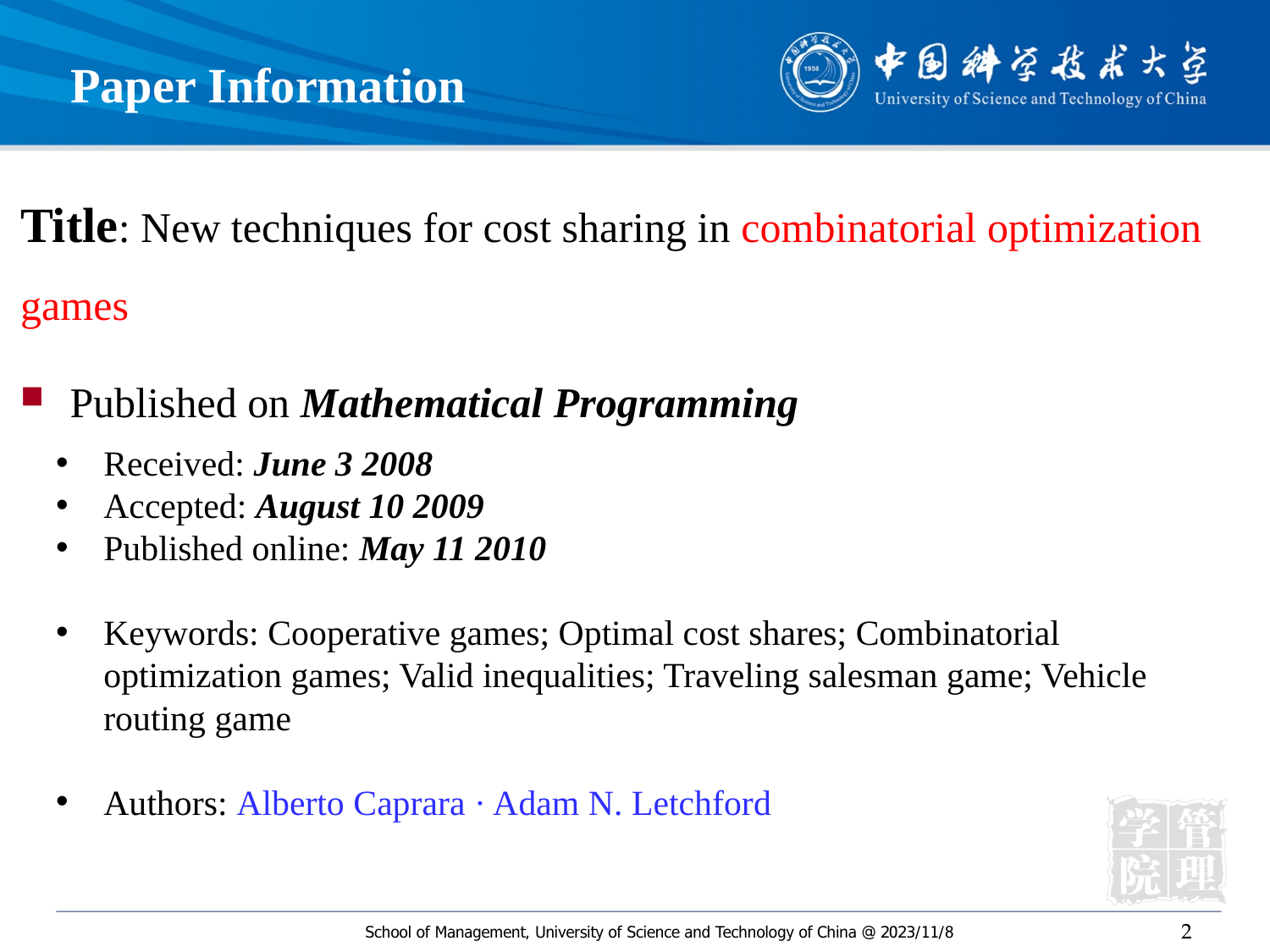

Paper Information
Title: New techniques for cost sharing in combinatorial optimization games
Published on Mathematical Programming
Received: June 3 2008
Accepted: August 10 2009
Published online: May 11 2010

Keywords: Cooperative games; Optimal cost shares; Combinatorial optimization games; Valid inequalities; Traveling salesman game; Vehicle routing game

Authors: Alberto Caprara · Adam N. Letchford